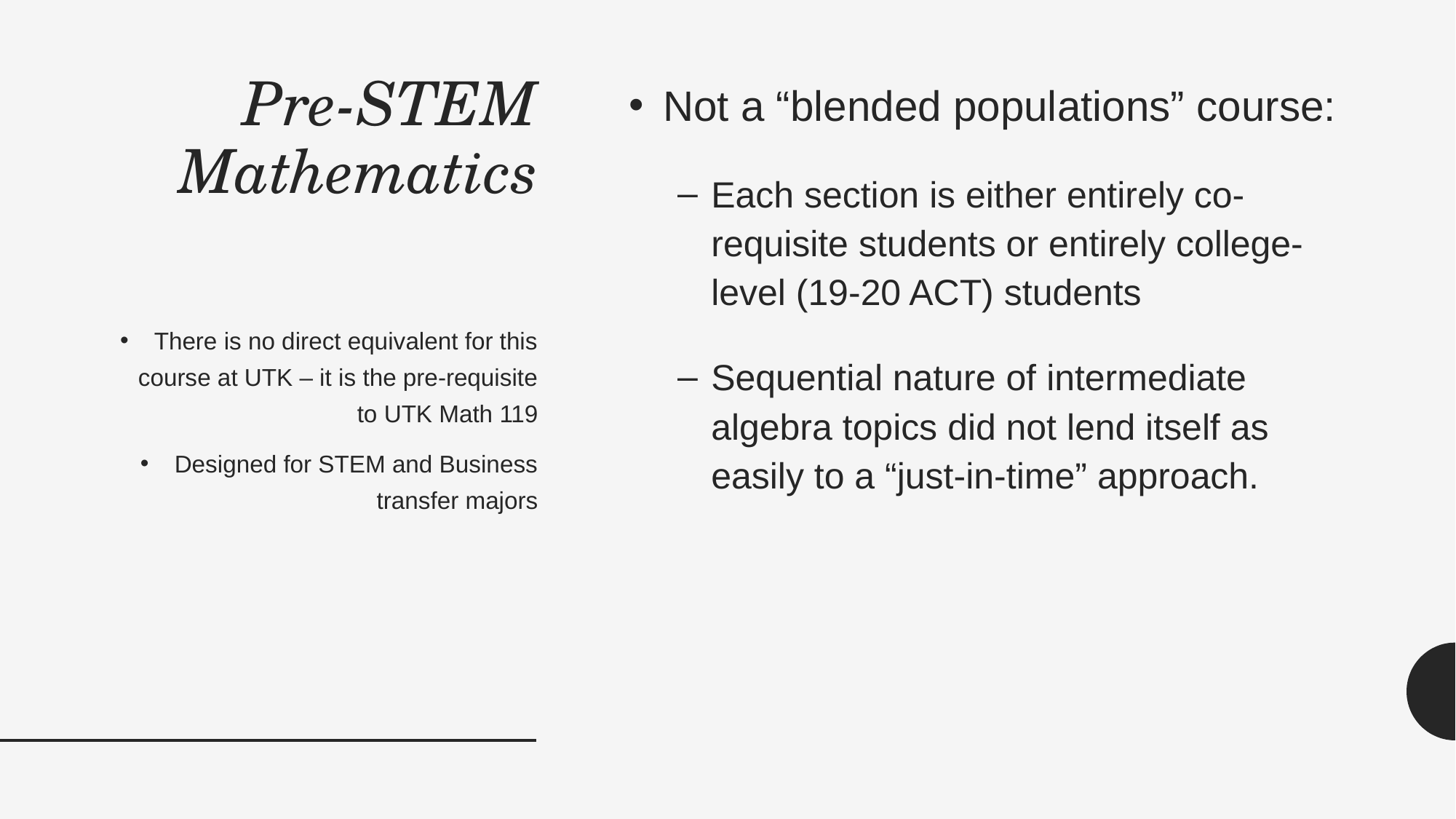

# Pre-STEM Mathematics
Not a “blended populations” course:
Each section is either entirely co-requisite students or entirely college-level (19-20 ACT) students
Sequential nature of intermediate algebra topics did not lend itself as easily to a “just-in-time” approach.
There is no direct equivalent for this course at UTK – it is the pre-requisite to UTK Math 119
Designed for STEM and Business transfer majors